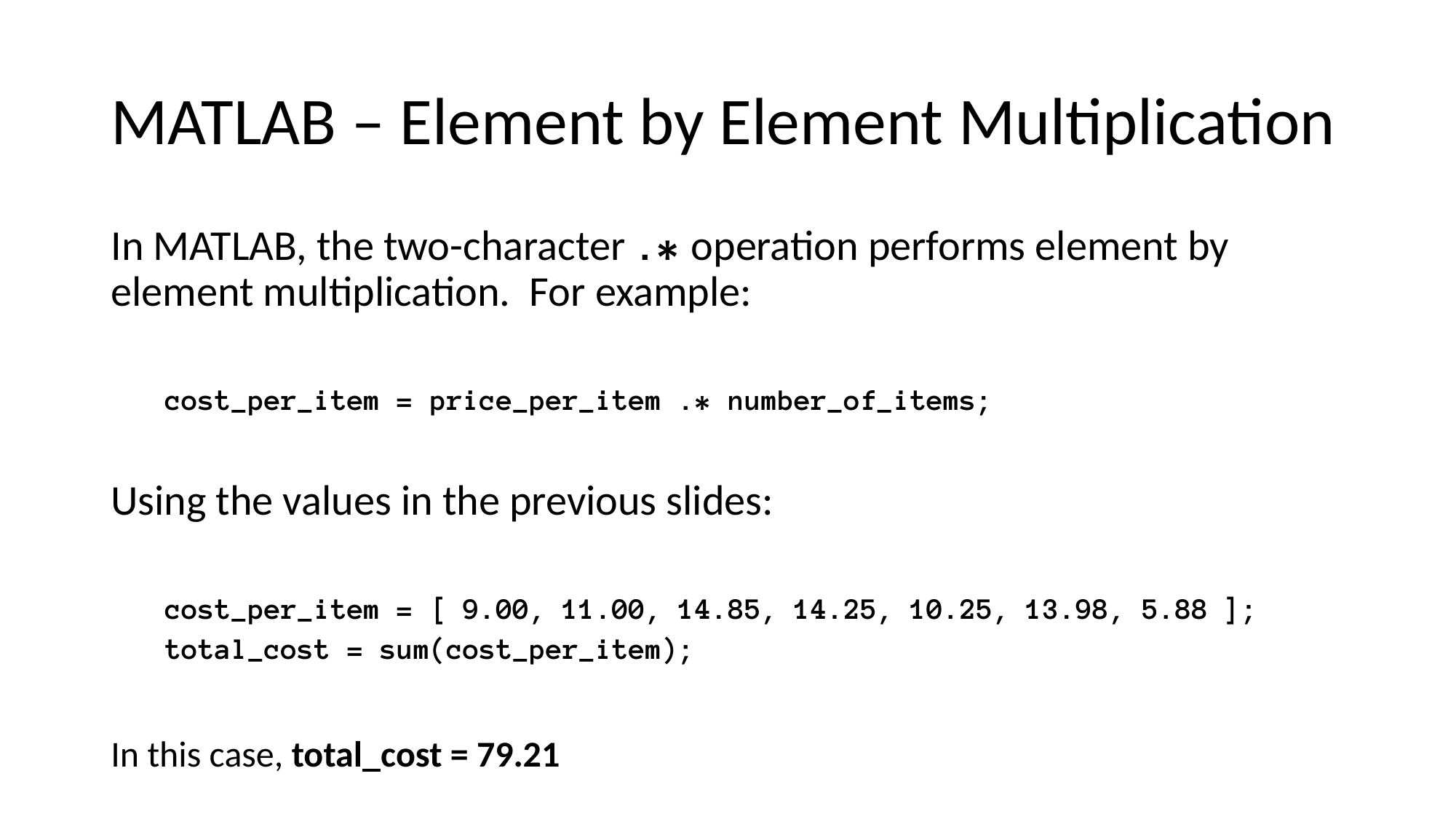

# MATLAB – Element by Element Multiplication
In MATLAB, the two-character .* operation performs element by element multiplication.  For example:

cost_per_item = price_per_item .* number_of_items;

Using the values in the previous slides:

cost_per_item = [ 9.00, 11.00, 14.85, 14.25, 10.25, 13.98, 5.88 ];
total_cost = sum(cost_per_item);

In this case, total_cost = 79.21